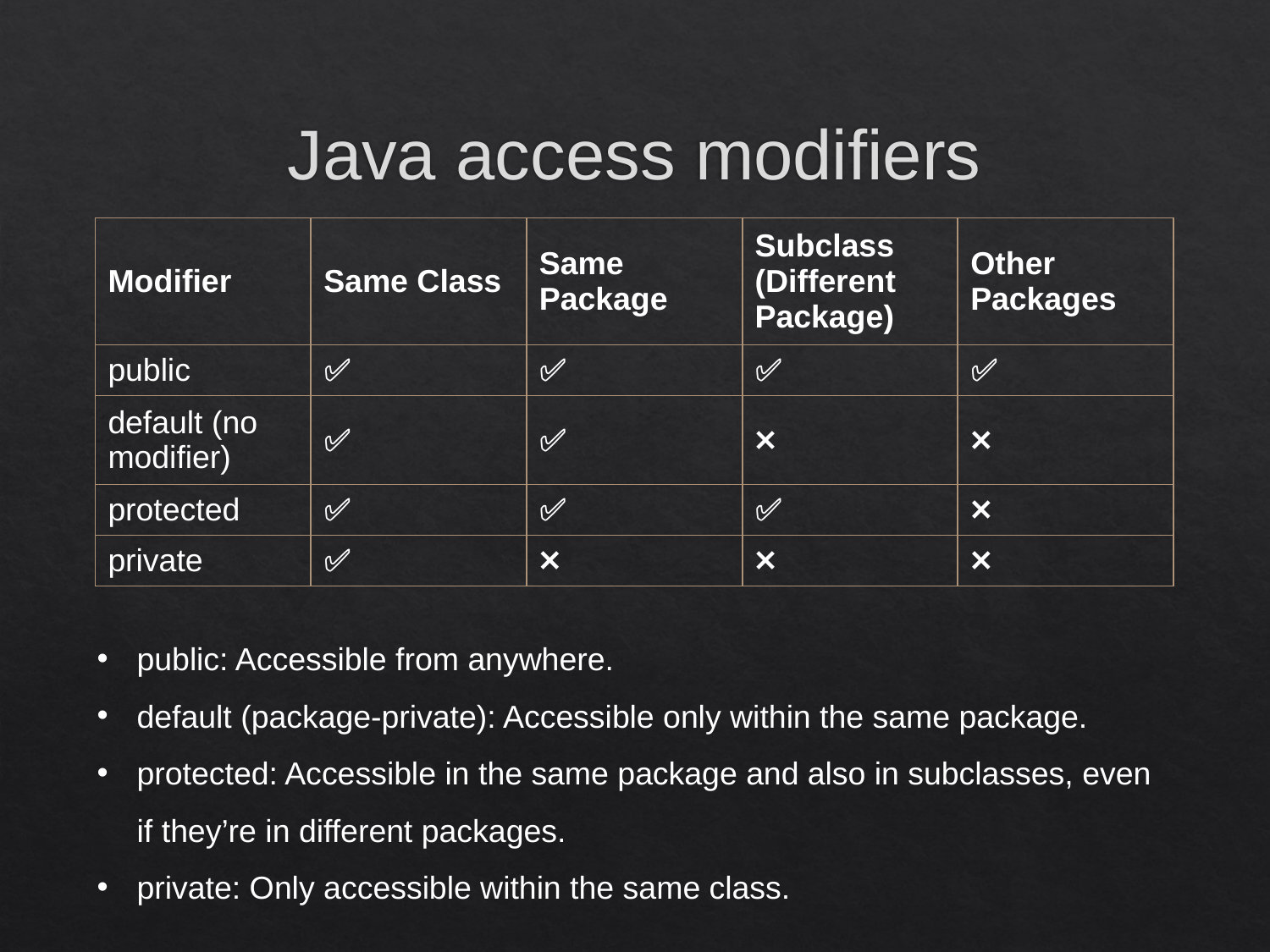

# Java access modifiers
| Modifier | Same Class | Same Package | Subclass (Different Package) | Other Packages |
| --- | --- | --- | --- | --- |
| public | ✅ | ✅ | ✅ | ✅ |
| default (no modifier) | ✅ | ✅ | ❌ | ❌ |
| protected | ✅ | ✅ | ✅ | ❌ |
| private | ✅ | ❌ | ❌ | ❌ |
public: Accessible from anywhere.
default (package-private): Accessible only within the same package.
protected: Accessible in the same package and also in subclasses, even if they’re in different packages.
private: Only accessible within the same class.